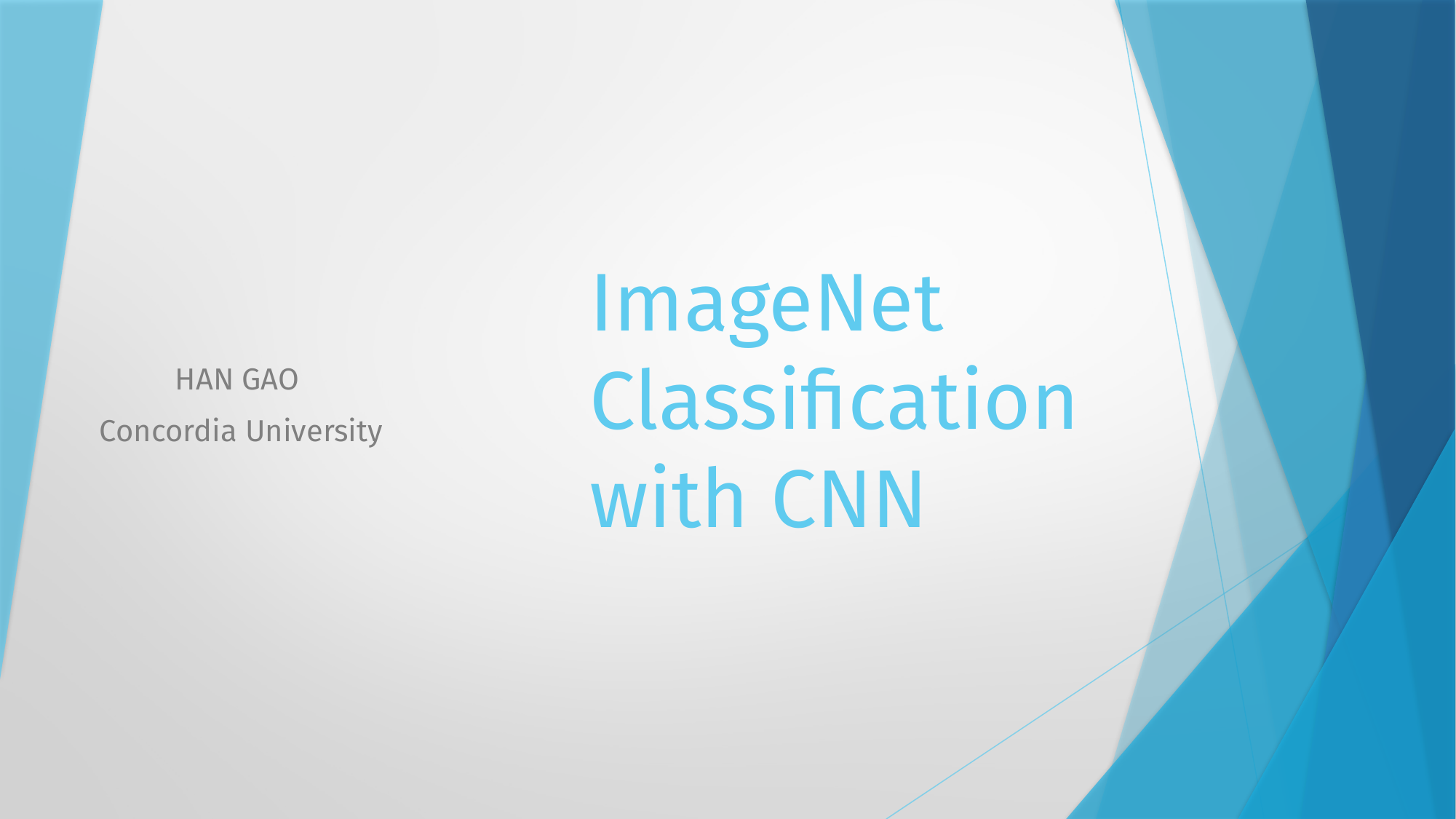

HAN GAO
Concordia University

# ImageNet Classification with CNN